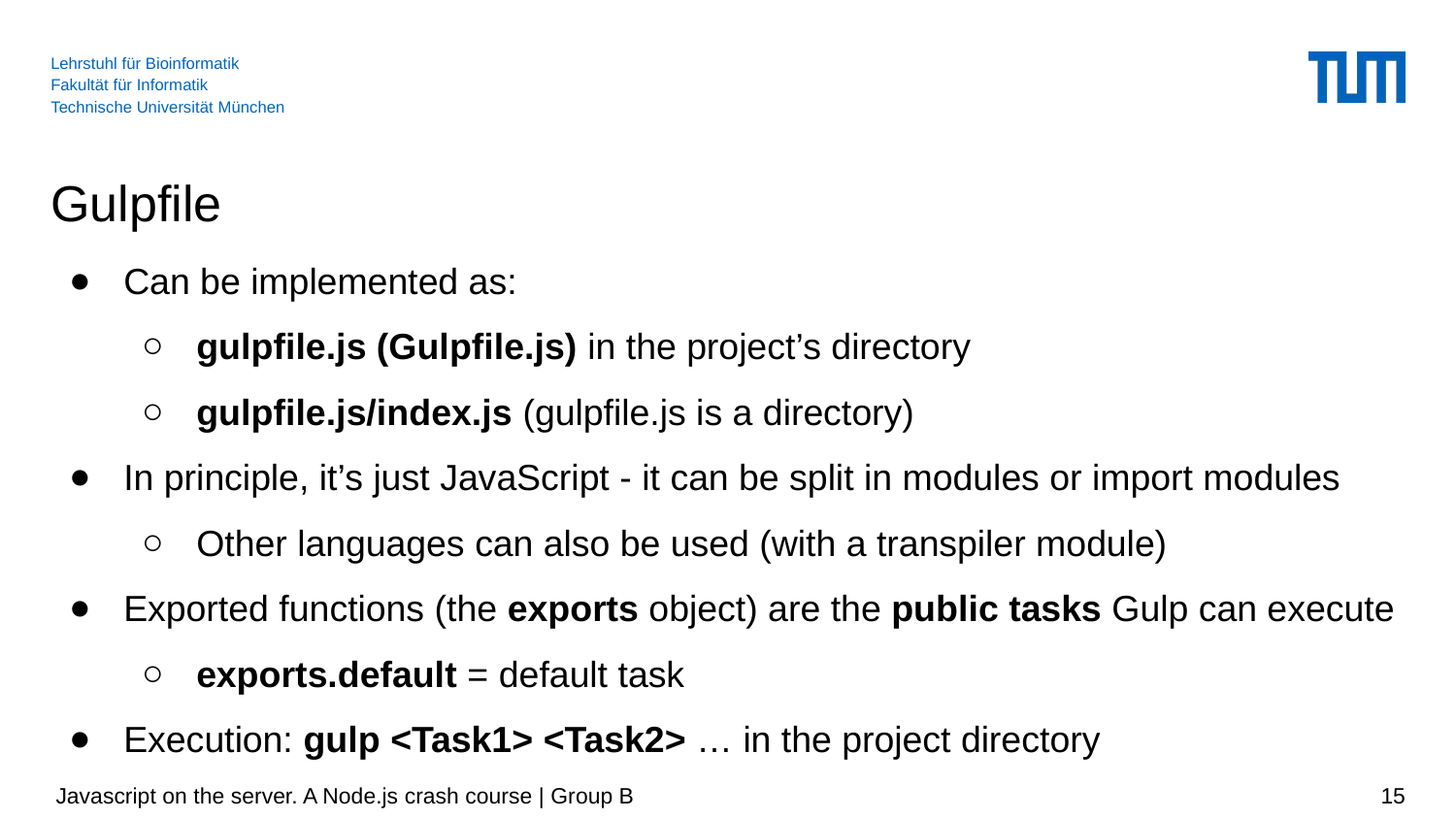

# Gulpfile
Can be implemented as:
gulpfile.js (Gulpfile.js) in the project’s directory
gulpfile.js/index.js (gulpfile.js is a directory)
In principle, it’s just JavaScript - it can be split in modules or import modules
Other languages can also be used (with a transpiler module)
Exported functions (the exports object) are the public tasks Gulp can execute
exports.default = default task
Execution: gulp <Task1> <Task2> … in the project directory
 Javascript on the server. A Node.js crash course | Group B
15